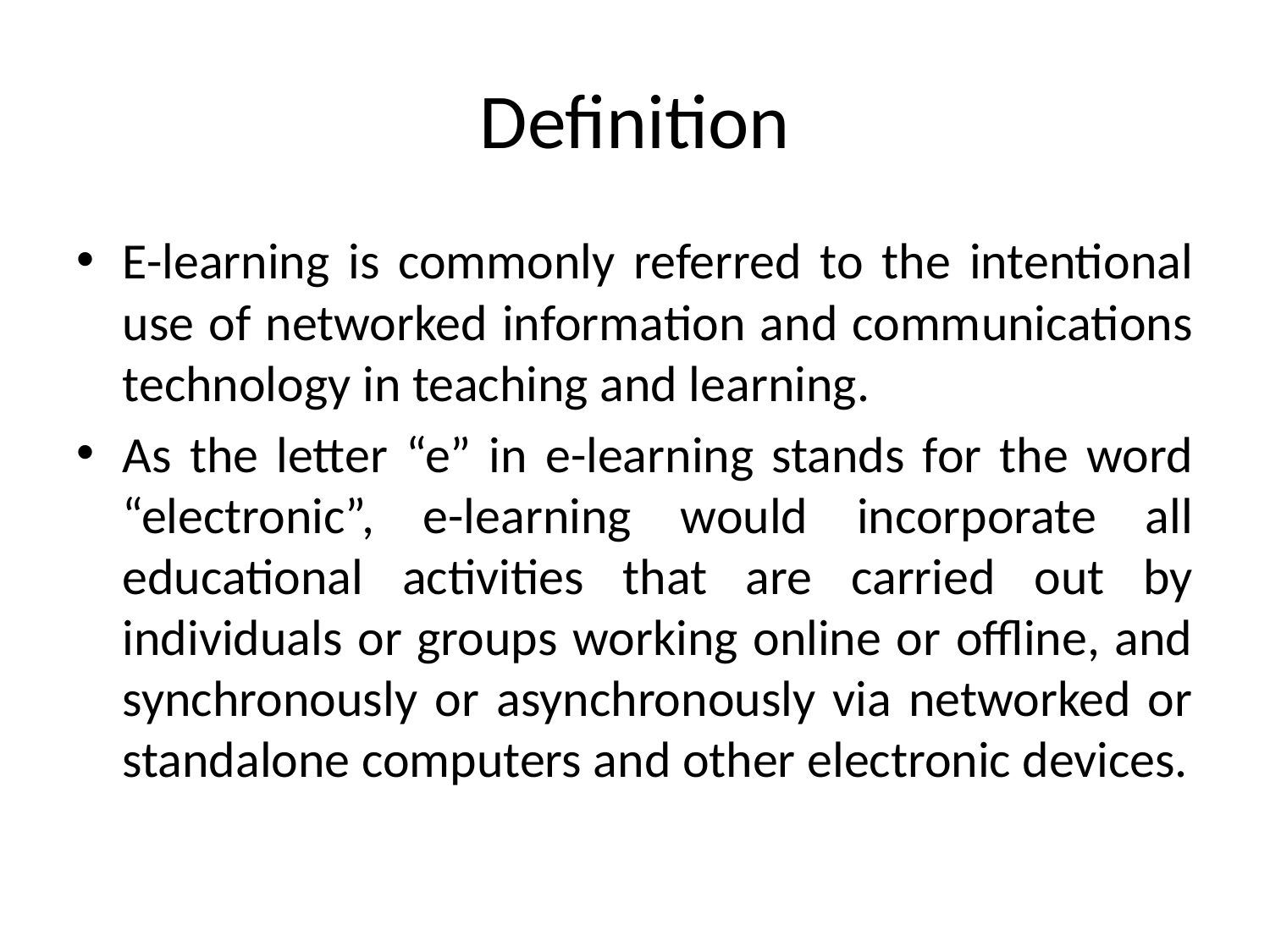

# Definition
E-learning is commonly referred to the intentional use of networked information and communications technology in teaching and learning.
As the letter “e” in e-learning stands for the word “electronic”, e-learning would incorporate all educational activities that are carried out by individuals or groups working online or offline, and synchronously or asynchronously via networked or standalone computers and other electronic devices.